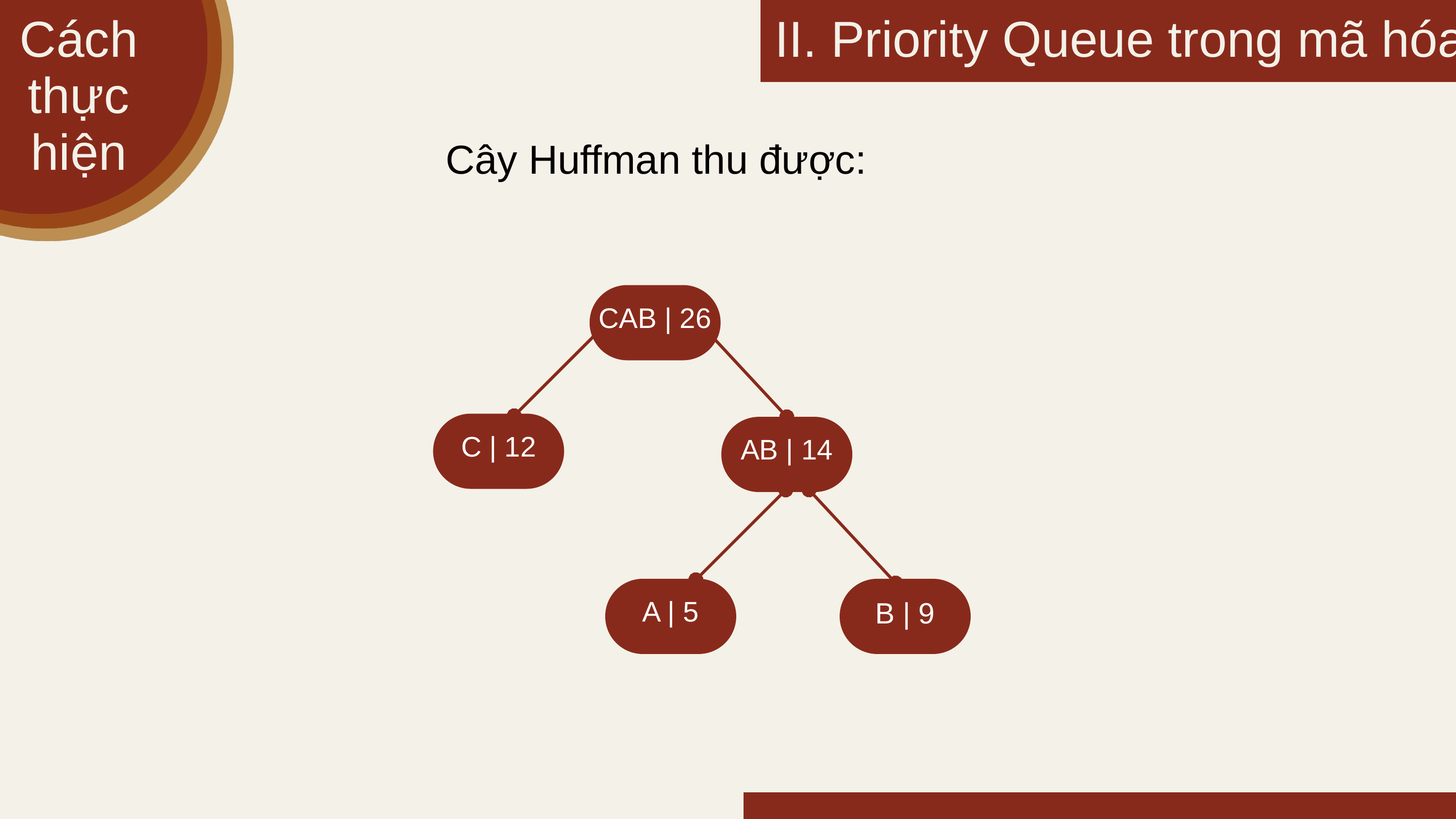

Cách thực hiện
II. Priority Queue trong mã hóa
Cây Huffman thu được:

CAB | 26

C | 12

AB | 14

A | 5

B | 9